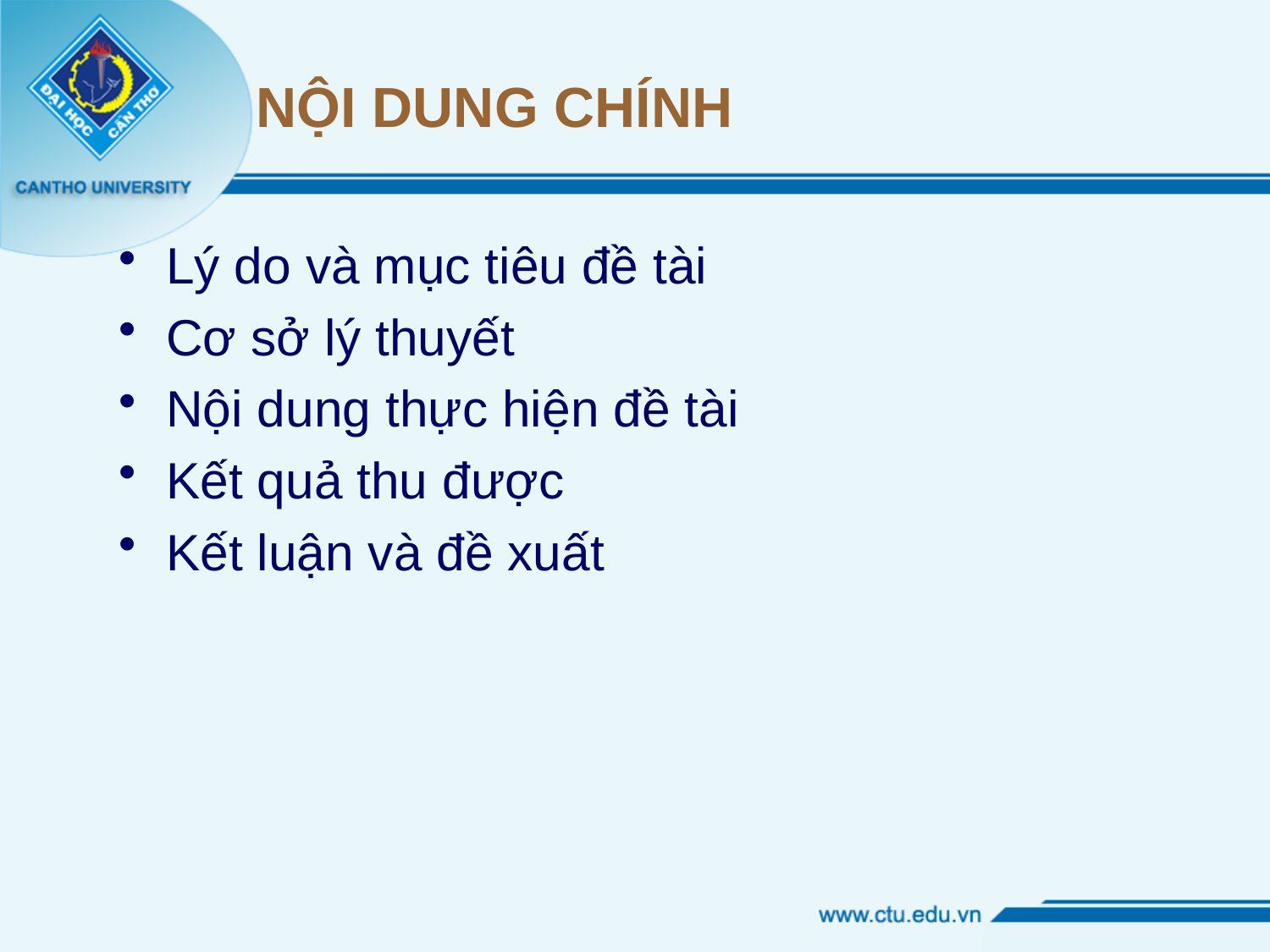

# NỘI DUNG CHÍNH
Lý do và mục tiêu đề tài
Cơ sở lý thuyết
Nội dung thực hiện đề tài
Kết quả thu được
Kết luận và đề xuất